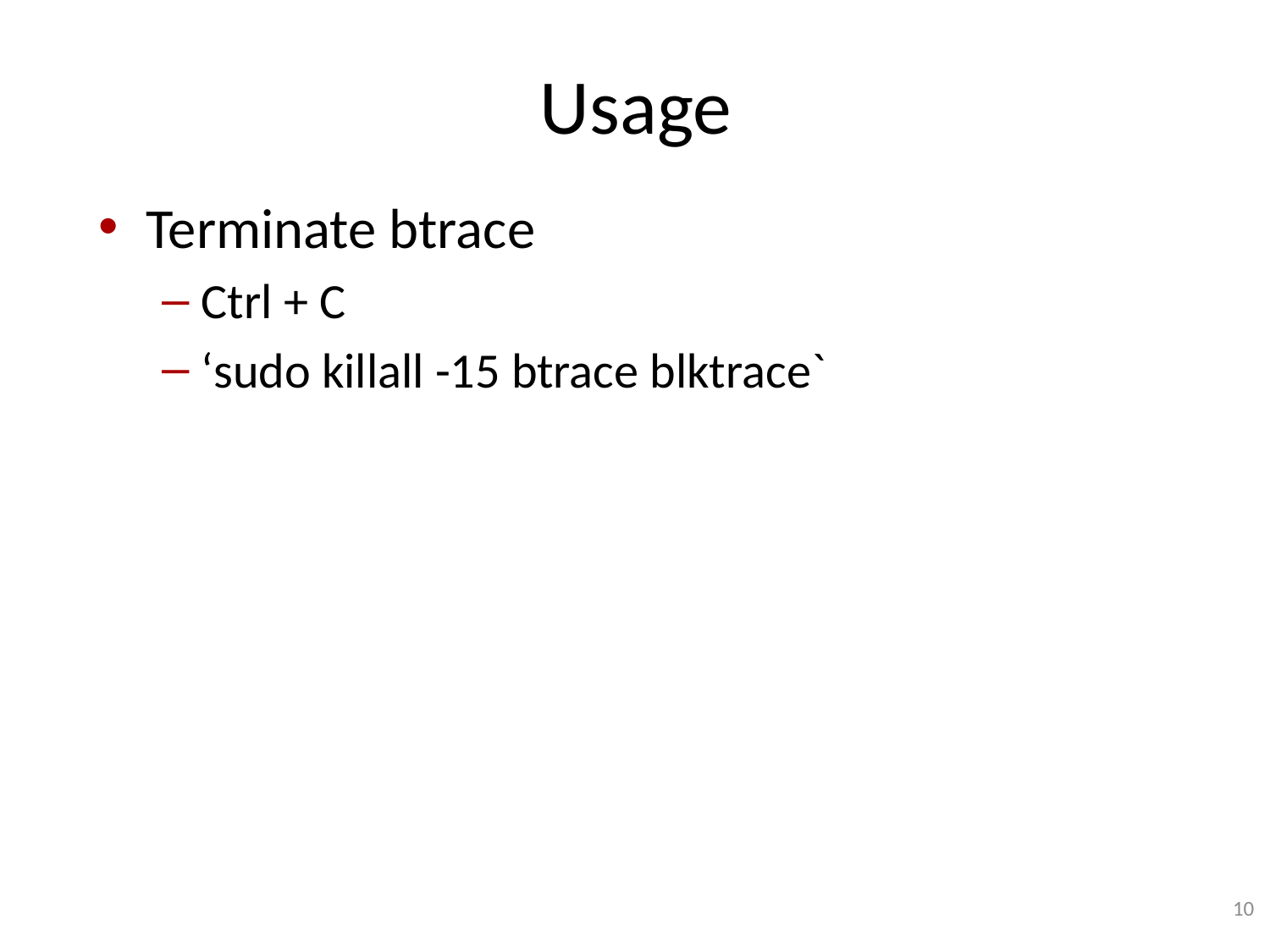

# Usage
Terminate btrace
Ctrl + C
‘sudo killall -15 btrace blktrace`
10